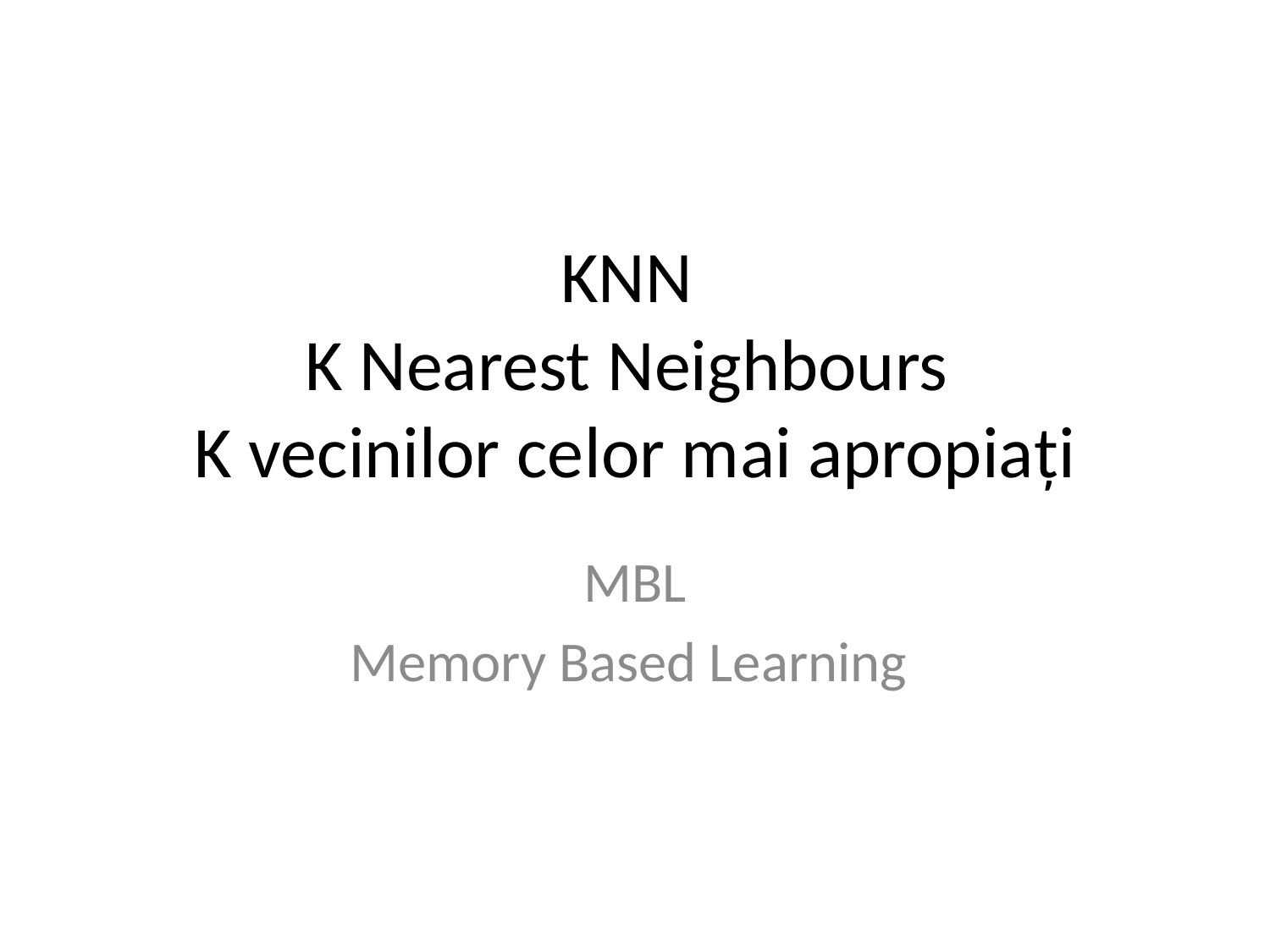

# KNN K Nearest Neighbours K vecinilor celor mai apropiați
MBL
Memory Based Learning